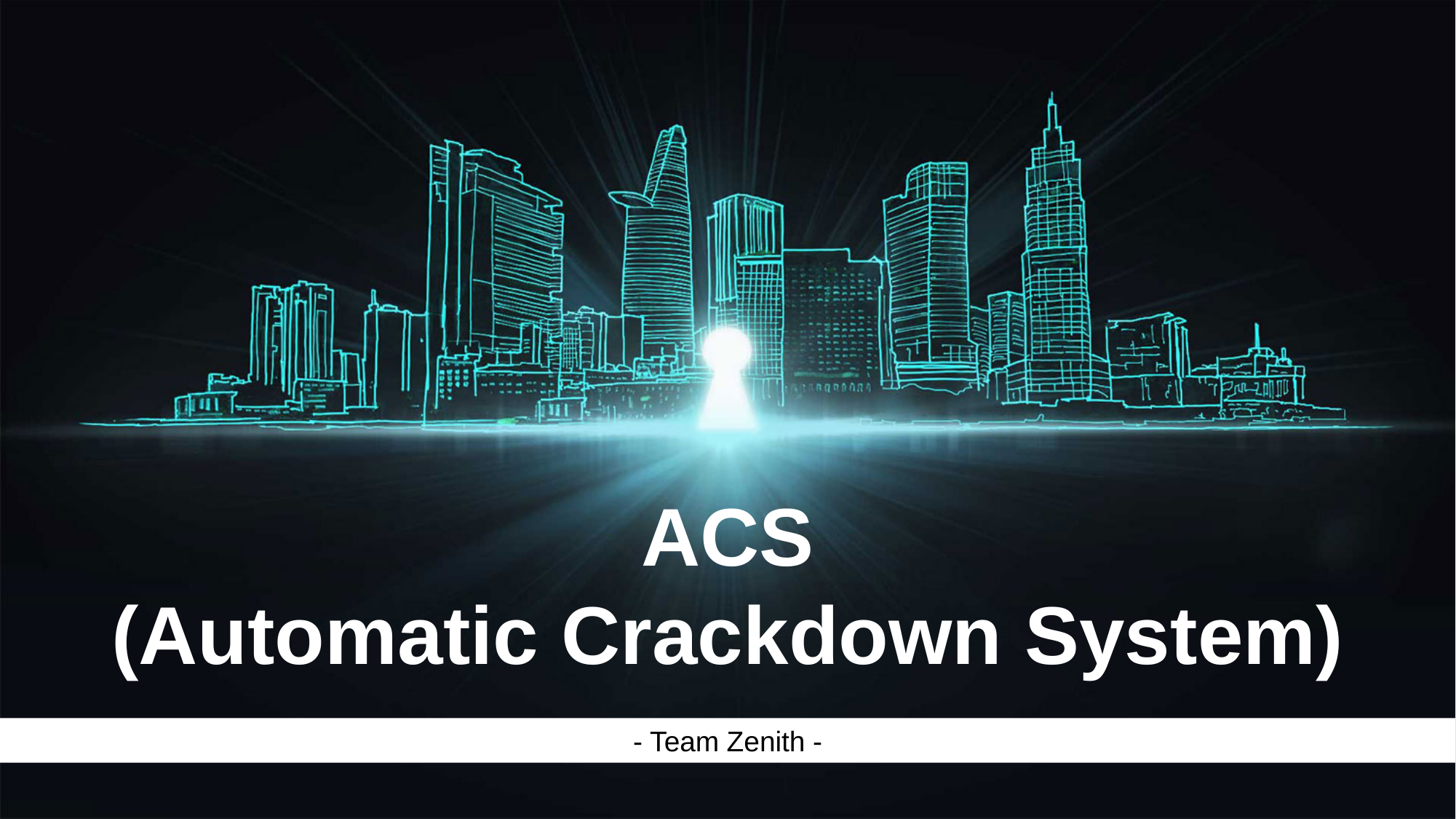

ACS
(Automatic Crackdown System)
- Team Zenith -